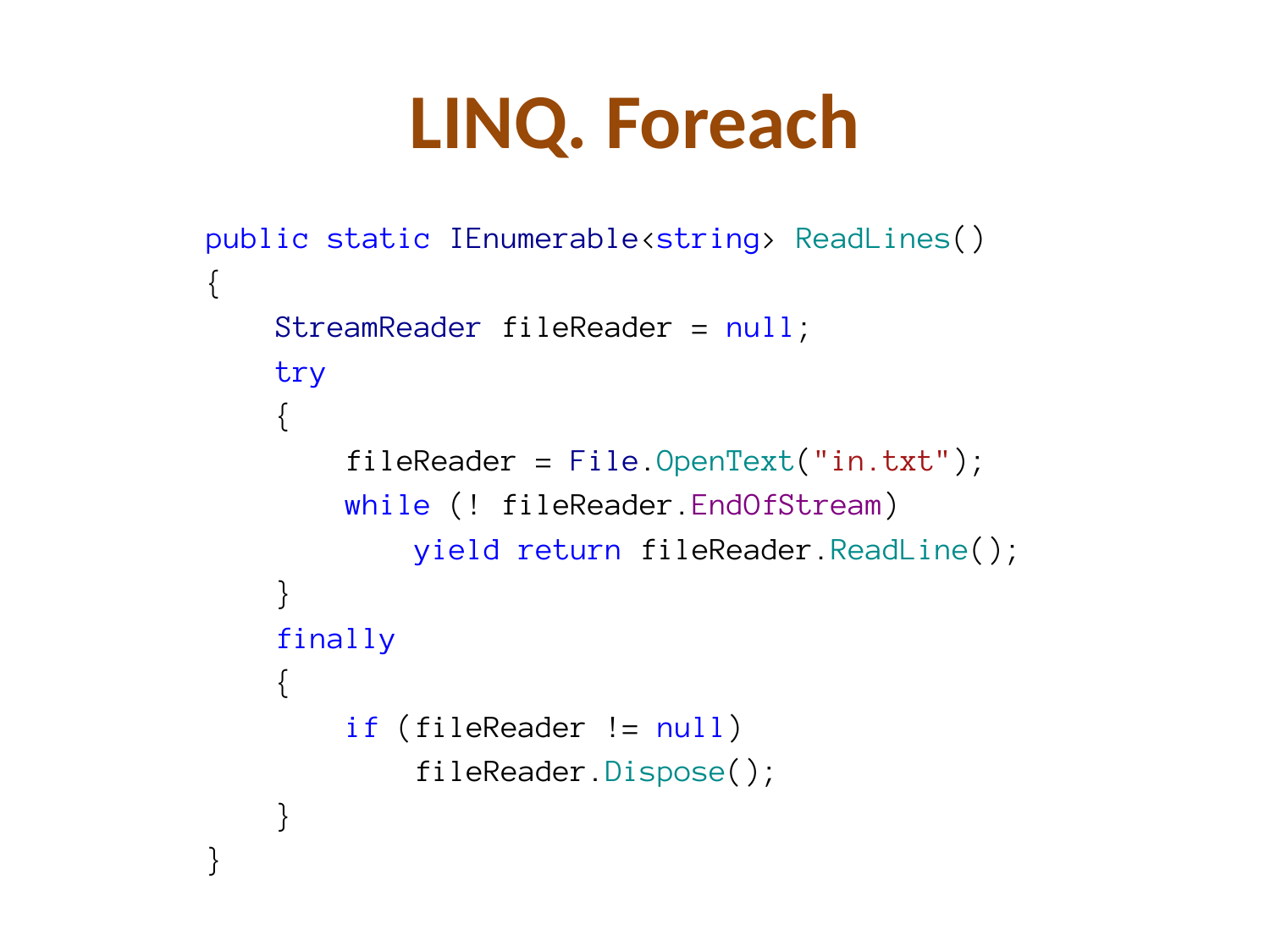

# LINQ. Foreach

        public static IEnumerable<string> ReadLines()
        {
            StreamReader fileReader = null;
            try
            {
                fileReader = File.OpenText("in.txt");
                while (! fileReader.EndOfStream)
                    yield return fileReader.ReadLine();
            }
            finally
            {
                if (fileReader != null)
                    fileReader.Dispose();
            }
        }